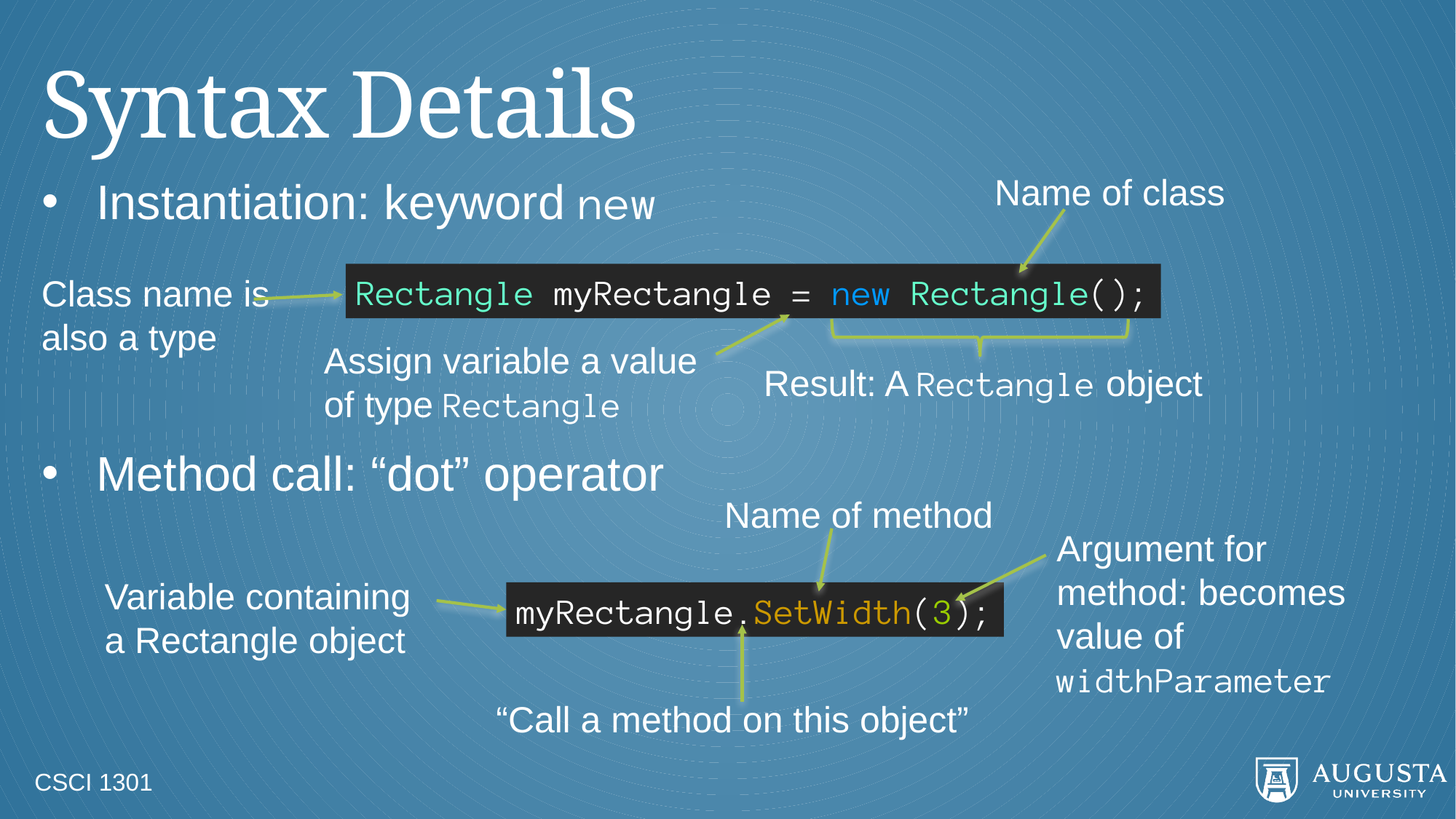

# Syntax Details
Instantiation: keyword new

Method call: “dot” operator
Name of class

Rectangle myRectangle = new Rectangle();
Class name is also a type
Assign variable a value of type Rectangle
Result: A Rectangle object
Name of method
Argument for method: becomes value of widthParameter
Variable containing a Rectangle object
myRectangle.SetWidth(3);
“Call a method on this object”
CSCI 1301